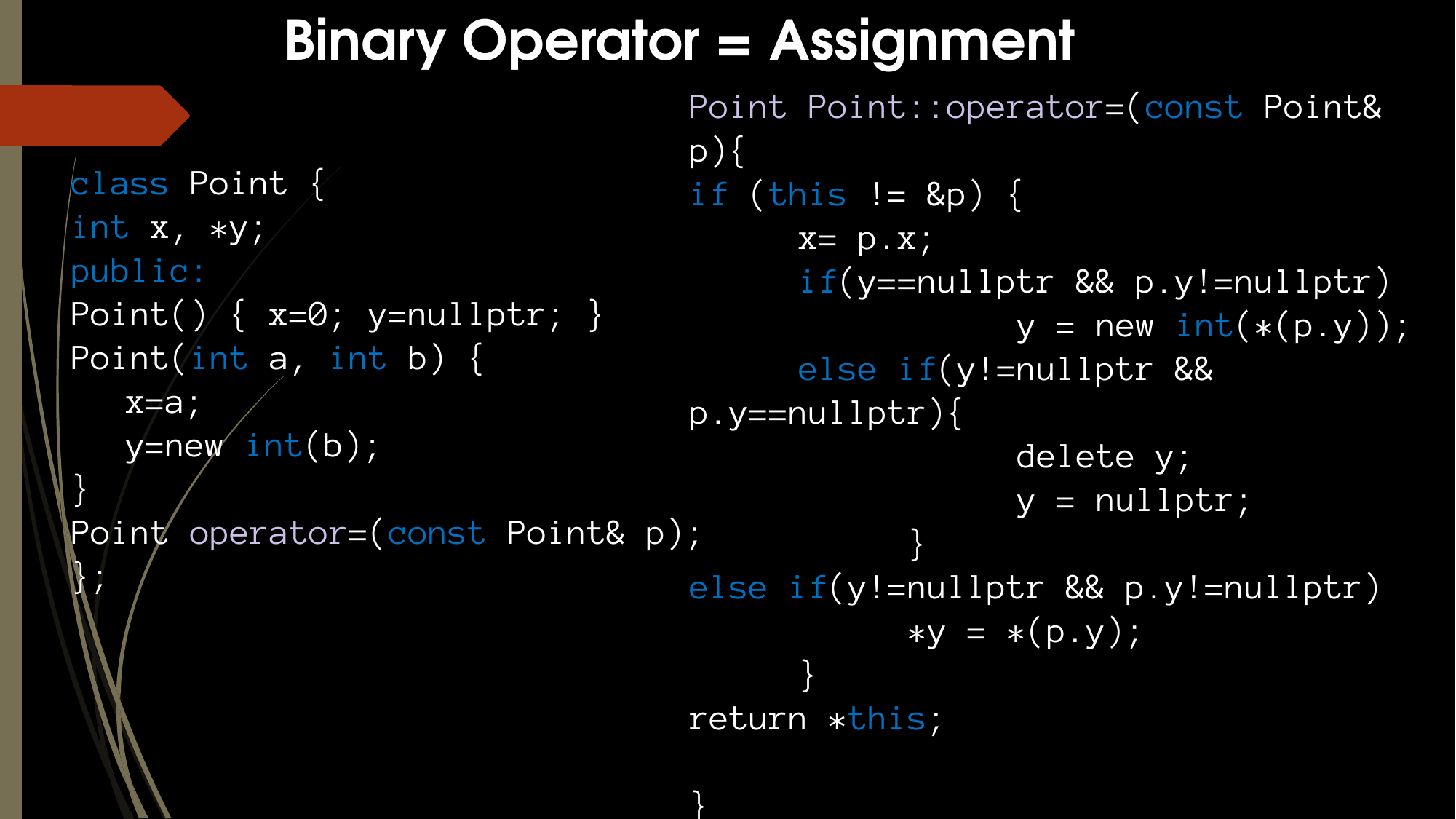

# Binary Operator = Assignment
Point Point::operator=(const Point& p){
if (this != &p) {
	x= p.x;
	if(y==nullptr && p.y!=nullptr)
			y = new int(*(p.y));
	else if(y!=nullptr && p.y==nullptr){
			delete y;
			y = nullptr;
		}
else if(y!=nullptr && p.y!=nullptr)
		*y = *(p.y);
	}
return *this;

}
class Point {
int x, *y;
public:
Point() { x=0; y=nullptr; }
Point(int a, int b) {
x=a;
y=new int(b);
}
Point operator=(const Point& p);
};